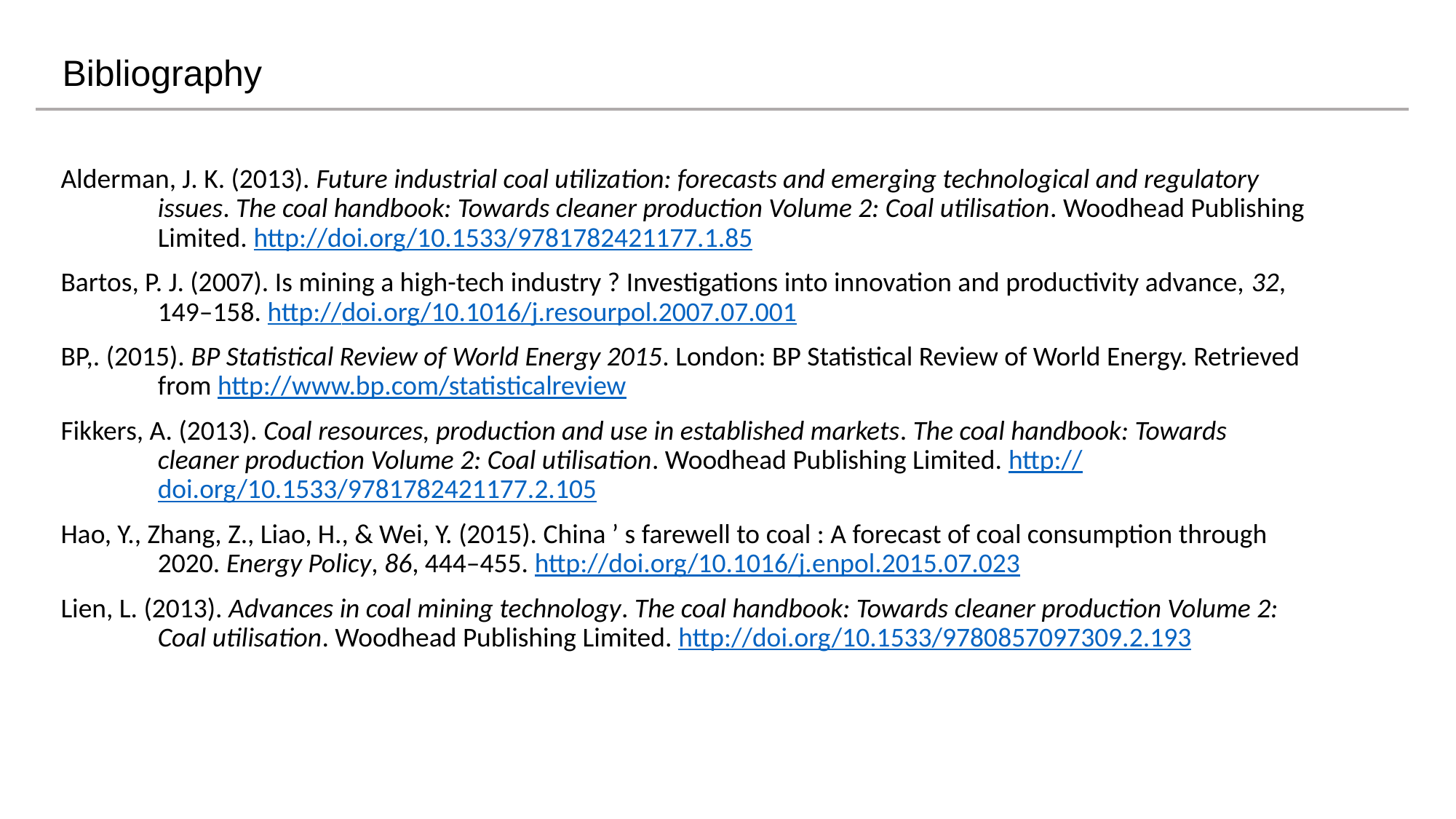

Bibliography
Alderman, J. K. (2013). Future industrial coal utilization: forecasts and emerging technological and regulatory issues. The coal handbook: Towards cleaner production Volume 2: Coal utilisation. Woodhead Publishing Limited. http://doi.org/10.1533/9781782421177.1.85
Bartos, P. J. (2007). Is mining a high-tech industry ? Investigations into innovation and productivity advance, 32, 149–158. http://doi.org/10.1016/j.resourpol.2007.07.001
BP,. (2015). BP Statistical Review of World Energy 2015. London: BP Statistical Review of World Energy. Retrieved from http://www.bp.com/statisticalreview
Fikkers, A. (2013). Coal resources, production and use in established markets. The coal handbook: Towards cleaner production Volume 2: Coal utilisation. Woodhead Publishing Limited. http://doi.org/10.1533/9781782421177.2.105
Hao, Y., Zhang, Z., Liao, H., & Wei, Y. (2015). China ’ s farewell to coal : A forecast of coal consumption through 2020. Energy Policy, 86, 444–455. http://doi.org/10.1016/j.enpol.2015.07.023
Lien, L. (2013). Advances in coal mining technology. The coal handbook: Towards cleaner production Volume 2: Coal utilisation. Woodhead Publishing Limited. http://doi.org/10.1533/9780857097309.2.193